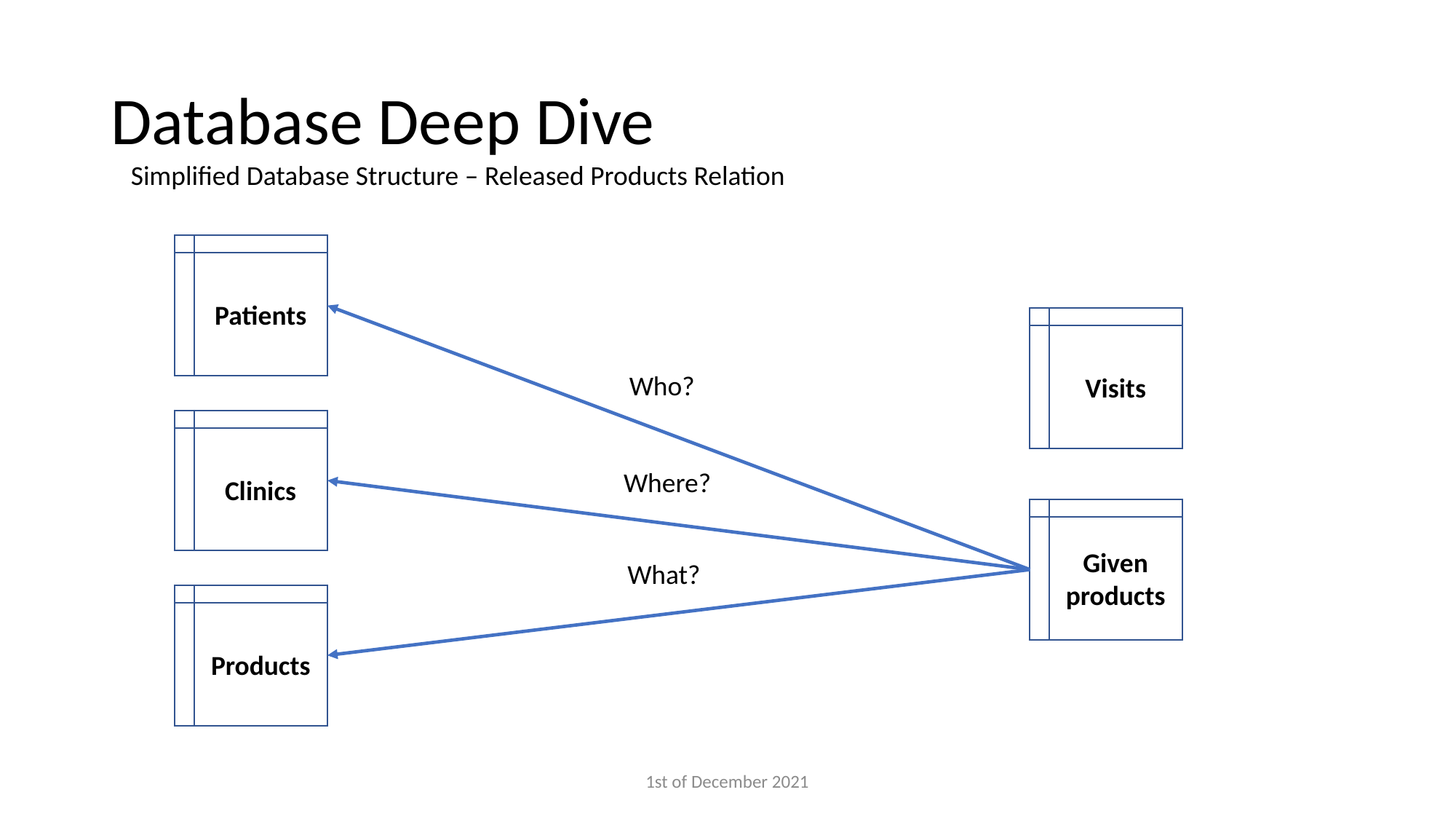

# Database Deep Dive
Simplified Database Structure – Released Products Relation
Patients
Visits
Who?
Clinics
Where?
Given products
What?
Products
1st of December 2021